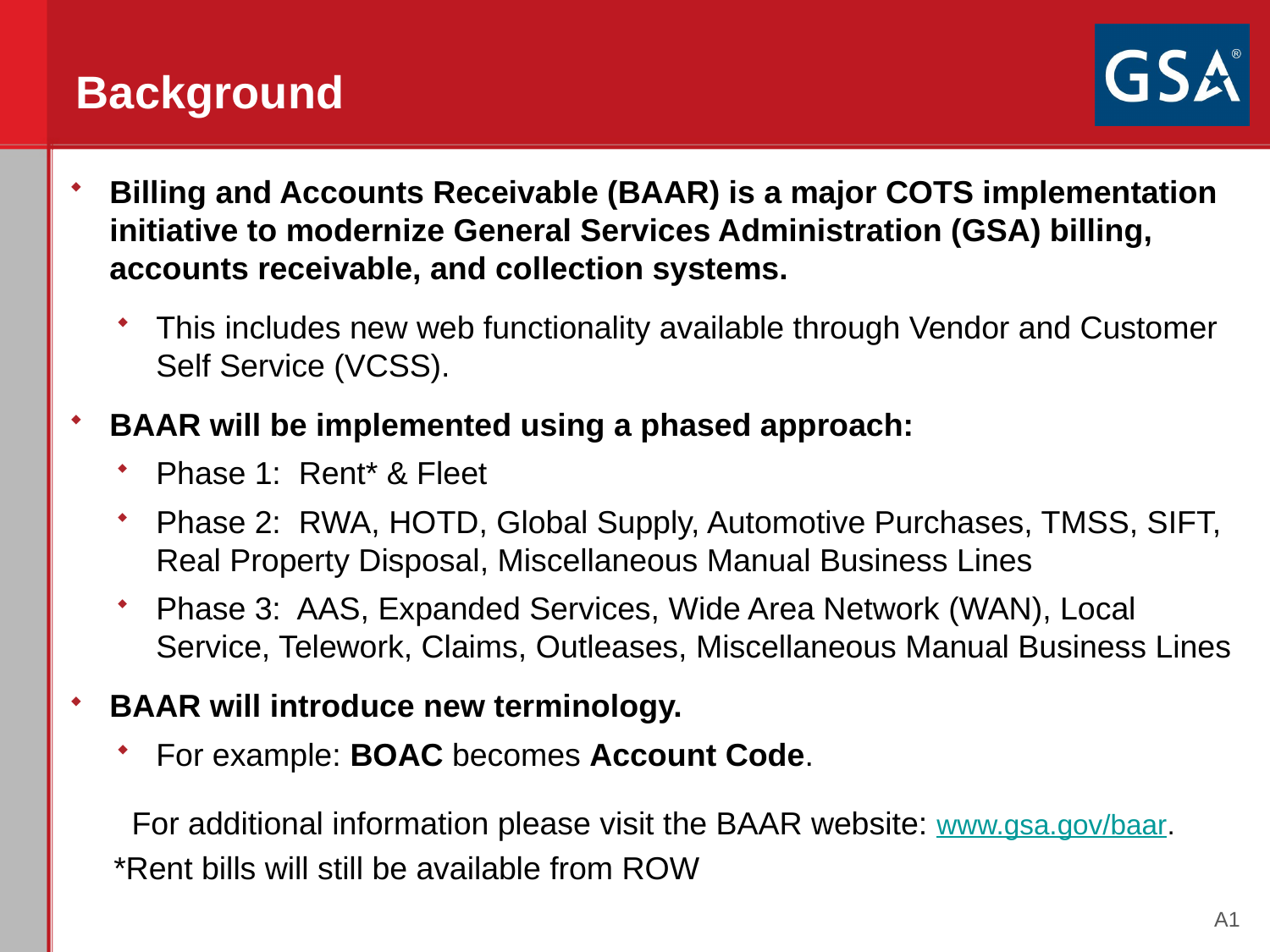

# Background
Billing and Accounts Receivable (BAAR) is a major COTS implementation initiative to modernize General Services Administration (GSA) billing, accounts receivable, and collection systems.
This includes new web functionality available through Vendor and Customer Self Service (VCSS).
BAAR will be implemented using a phased approach:
Phase 1:  Rent* & Fleet
Phase 2:  RWA, HOTD, Global Supply, Automotive Purchases, TMSS, SIFT, Real Property Disposal, Miscellaneous Manual Business Lines
Phase 3:  AAS, Expanded Services, Wide Area Network (WAN), Local Service, Telework, Claims, Outleases, Miscellaneous Manual Business Lines
BAAR will introduce new terminology.
For example: BOAC becomes Account Code.

For additional information please visit the BAAR website: www.gsa.gov/baar.
     *Rent bills will still be available from ROW

A1